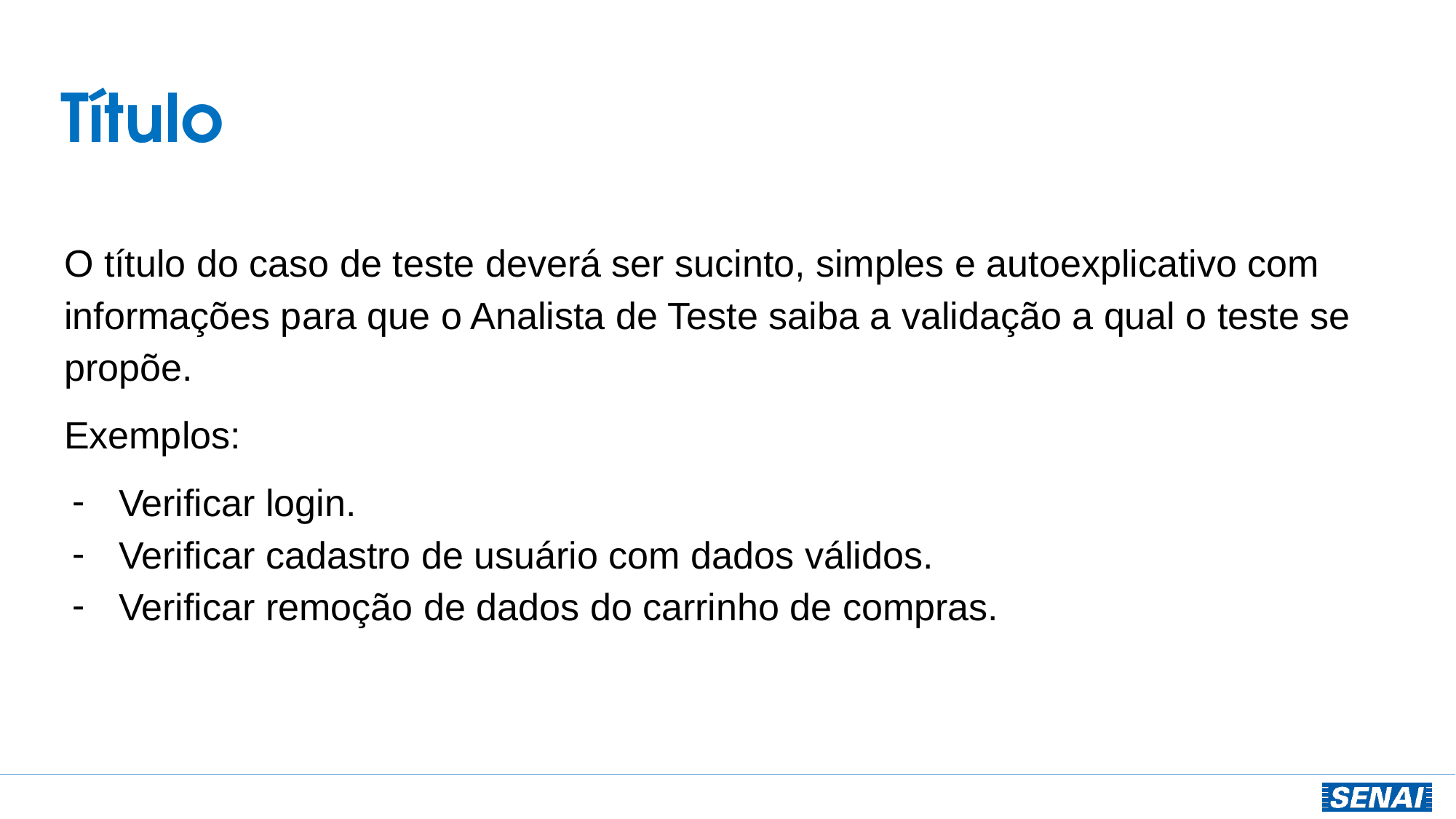

# Título
O título do caso de teste deverá ser sucinto, simples e autoexplicativo com informações para que o Analista de Teste saiba a validação a qual o teste se propõe.
Exemplos:
Verificar login.
Verificar cadastro de usuário com dados válidos.
Verificar remoção de dados do carrinho de compras.